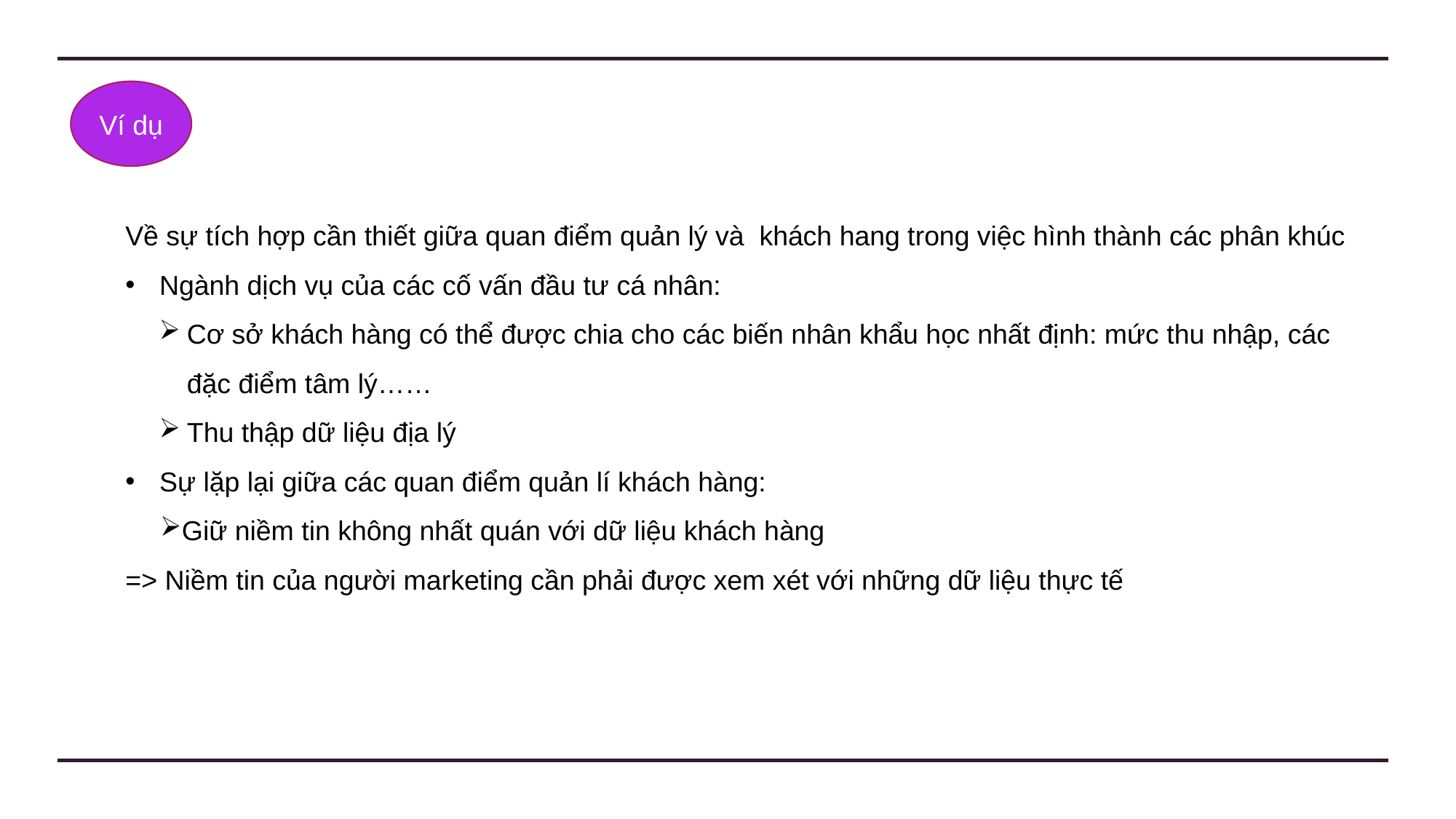

Ví dụ
Về sự tích hợp cần thiết giữa quan điểm quản lý và  khách hang trong việc hình thành các phân khúc
Ngành dịch vụ của các cố vấn đầu tư cá nhân:
Cơ sở khách hàng có thể được chia cho các biến nhân khẩu học nhất định: mức thu nhập, các đặc điểm tâm lý……
Thu thập dữ liệu địa lý
Sự lặp lại giữa các quan điểm quản lí khách hàng:
Giữ niềm tin không nhất quán với dữ liệu khách hàng
=> Niềm tin của người marketing cần phải được xem xét với những dữ liệu thực tế